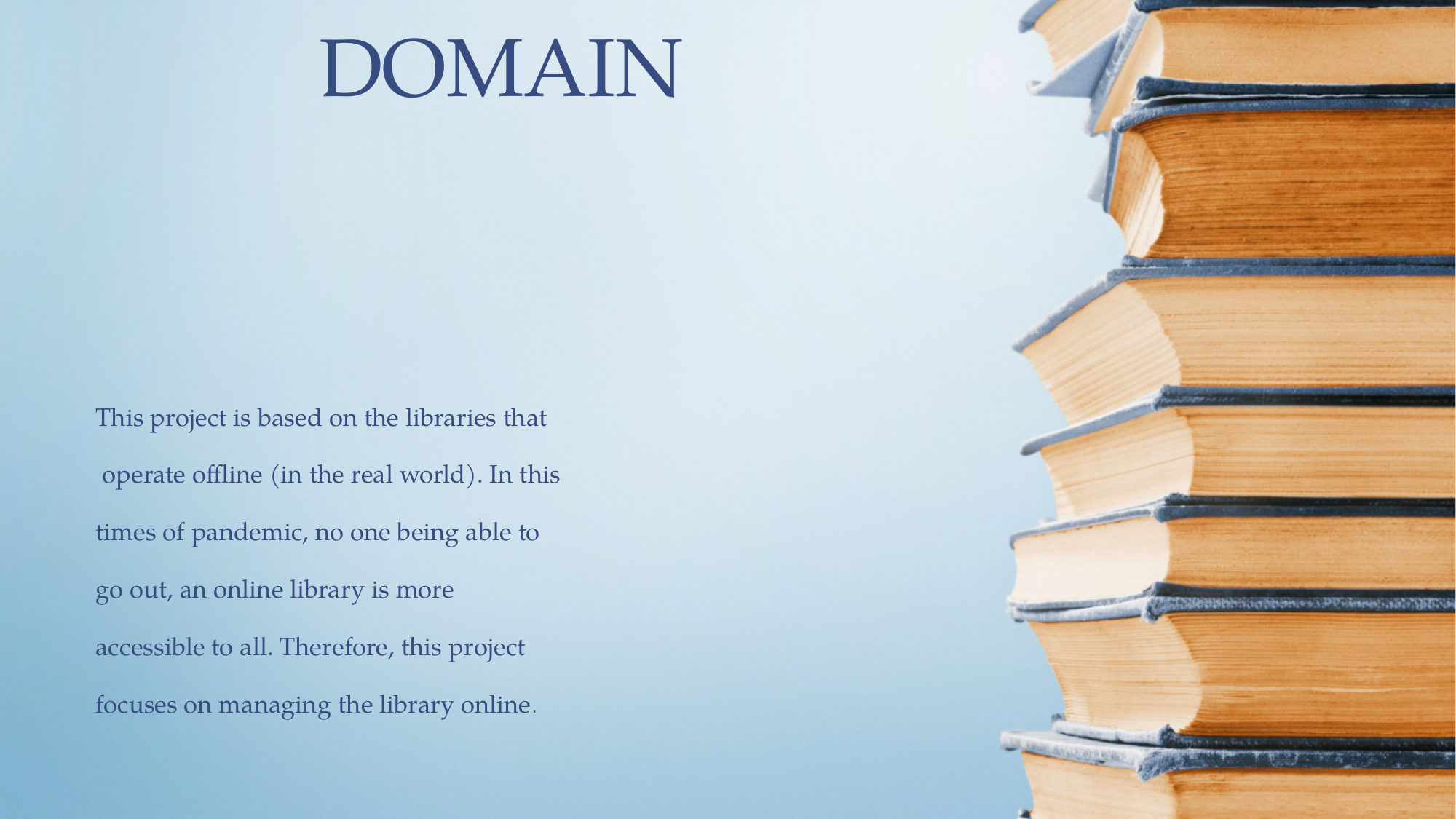

# DOMAIN
This project is based on the libraries that

 operate offline (in the real world). In this

times of pandemic, no one being able to

go out, an online library is more

accessible to all. Therefore, this project

focuses on managing the library online.